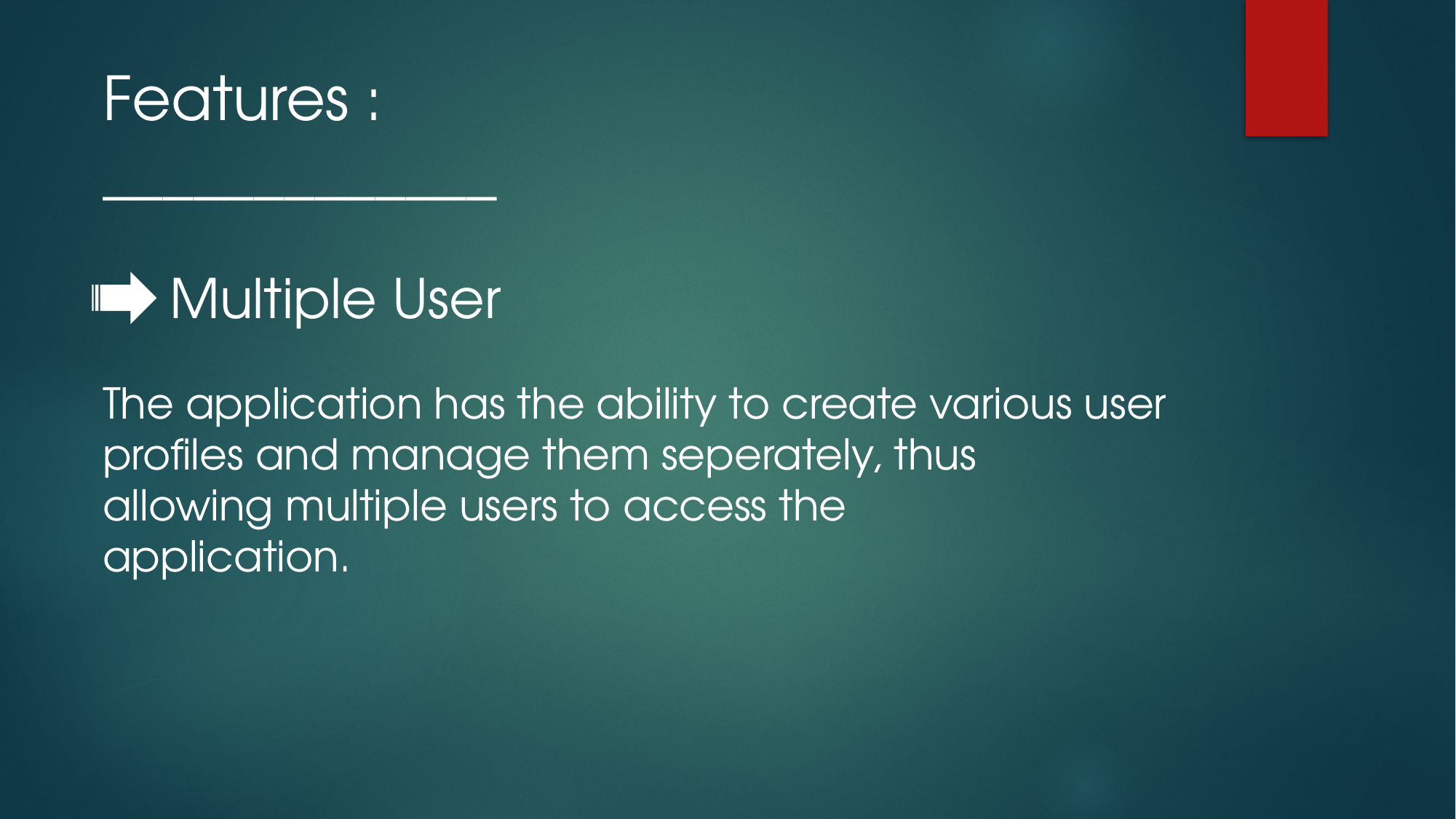

Features :
_____________

     Multiple User

The application has the ability to create various user profiles and manage them seperately, thus
allowing multiple users to access the
application.